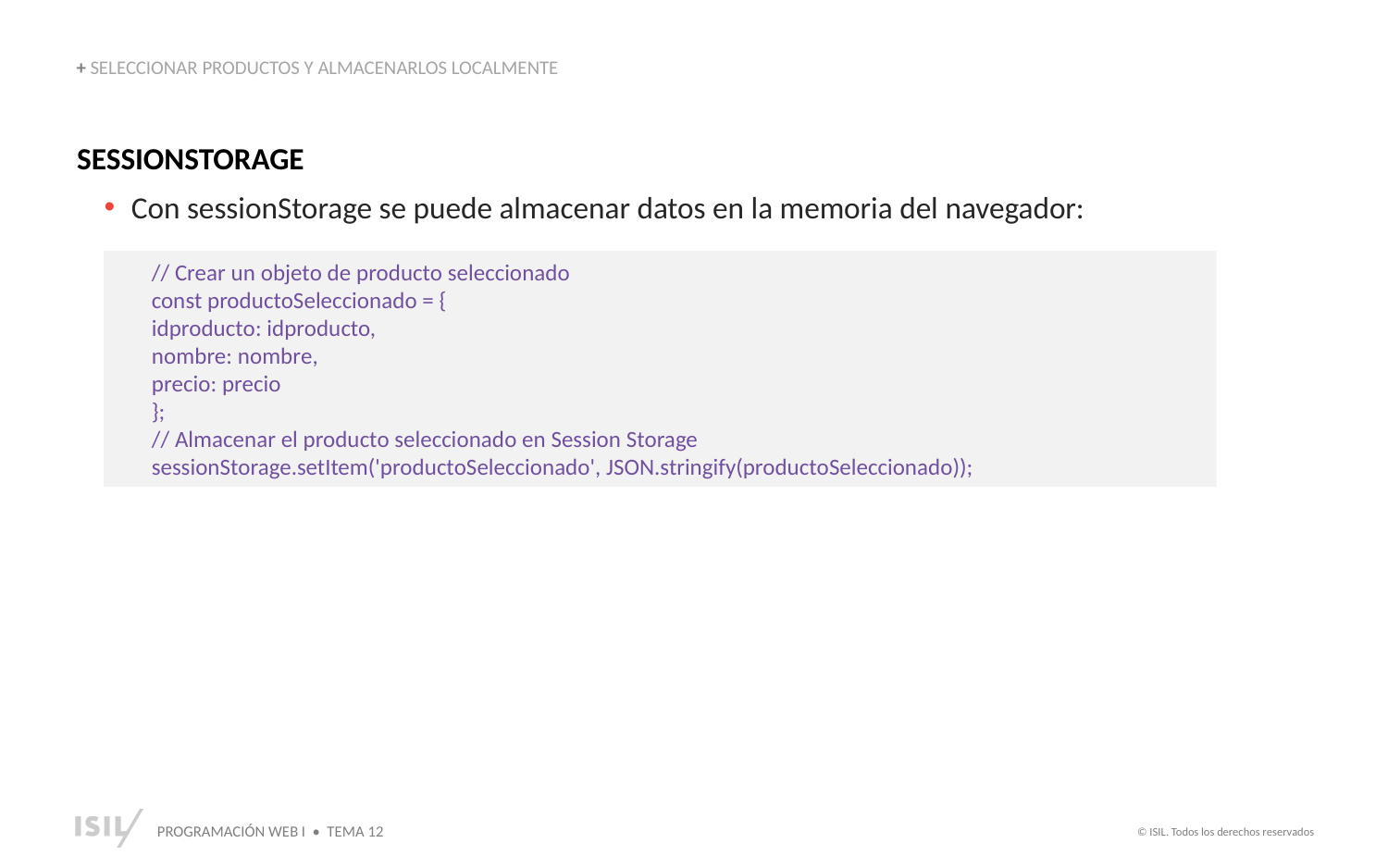

+ SELECCIONAR PRODUCTOS Y ALMACENARLOS LOCALMENTE

SESSIONSTORAGE
Con sessionStorage se puede almacenar datos en la memoria del navegador:

// Crear un objeto de producto seleccionado
const productoSeleccionado = {
idproducto: idproducto,
nombre: nombre,
precio: precio
};
// Almacenar el producto seleccionado en Session Storage
sessionStorage.setItem('productoSeleccionado', JSON.stringify(productoSeleccionado));